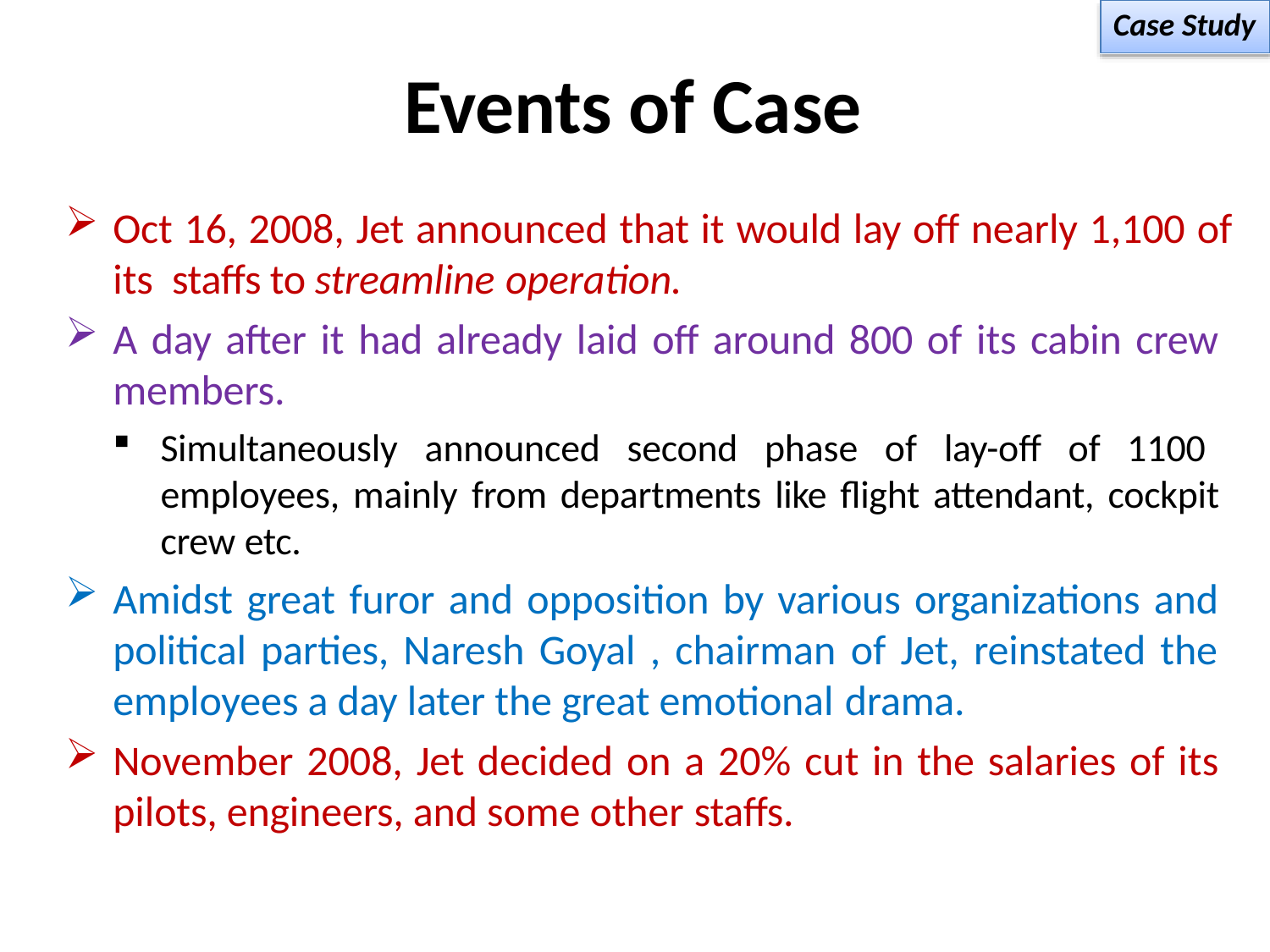

Case Study
# Events of Case
Oct 16, 2008, Jet announced that it would lay off nearly 1,100 of its  staffs to streamline operation.
A day after it had already laid off around 800 of its cabin crew  members.
Simultaneously announced second phase of lay-off of 1100  employees, mainly from departments like flight attendant, cockpit  crew etc.
Amidst great furor and opposition by various organizations and  political parties, Naresh Goyal , chairman of Jet, reinstated the  employees a day later the great emotional drama.
November 2008, Jet decided on a 20% cut in the salaries of its  pilots, engineers, and some other staffs.